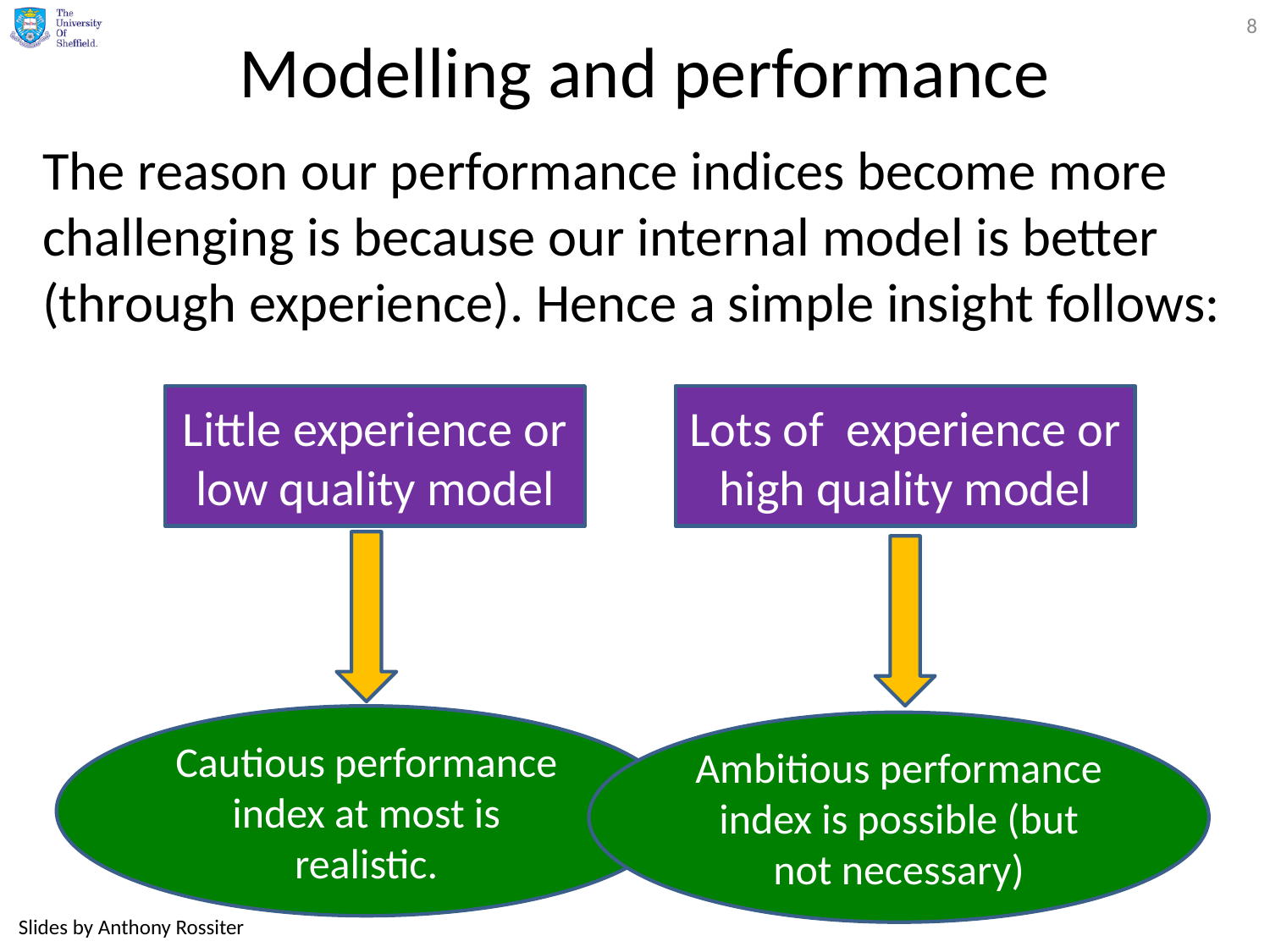

8
# Modelling and performance
The reason our performance indices become more challenging is because our internal model is better (through experience). Hence a simple insight follows:
Little experience or low quality model
Lots of  experience or high quality model

Cautious performance index at most is realistic.
Ambitious performance index is possible (but not necessary)
Slides by Anthony Rossiter